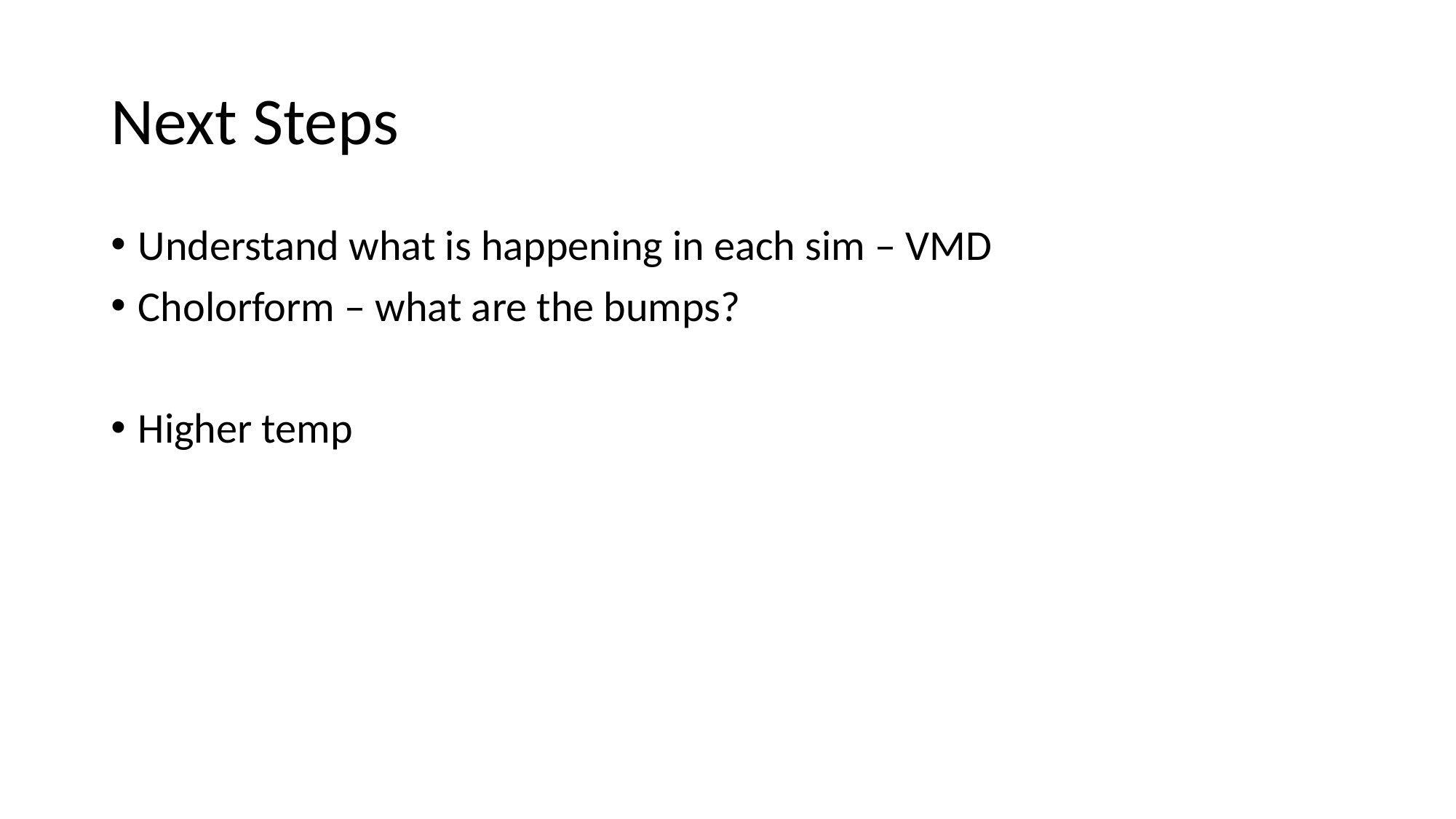

# Next Steps
Understand what is happening in each sim – VMD
Cholorform – what are the bumps?

Higher temp